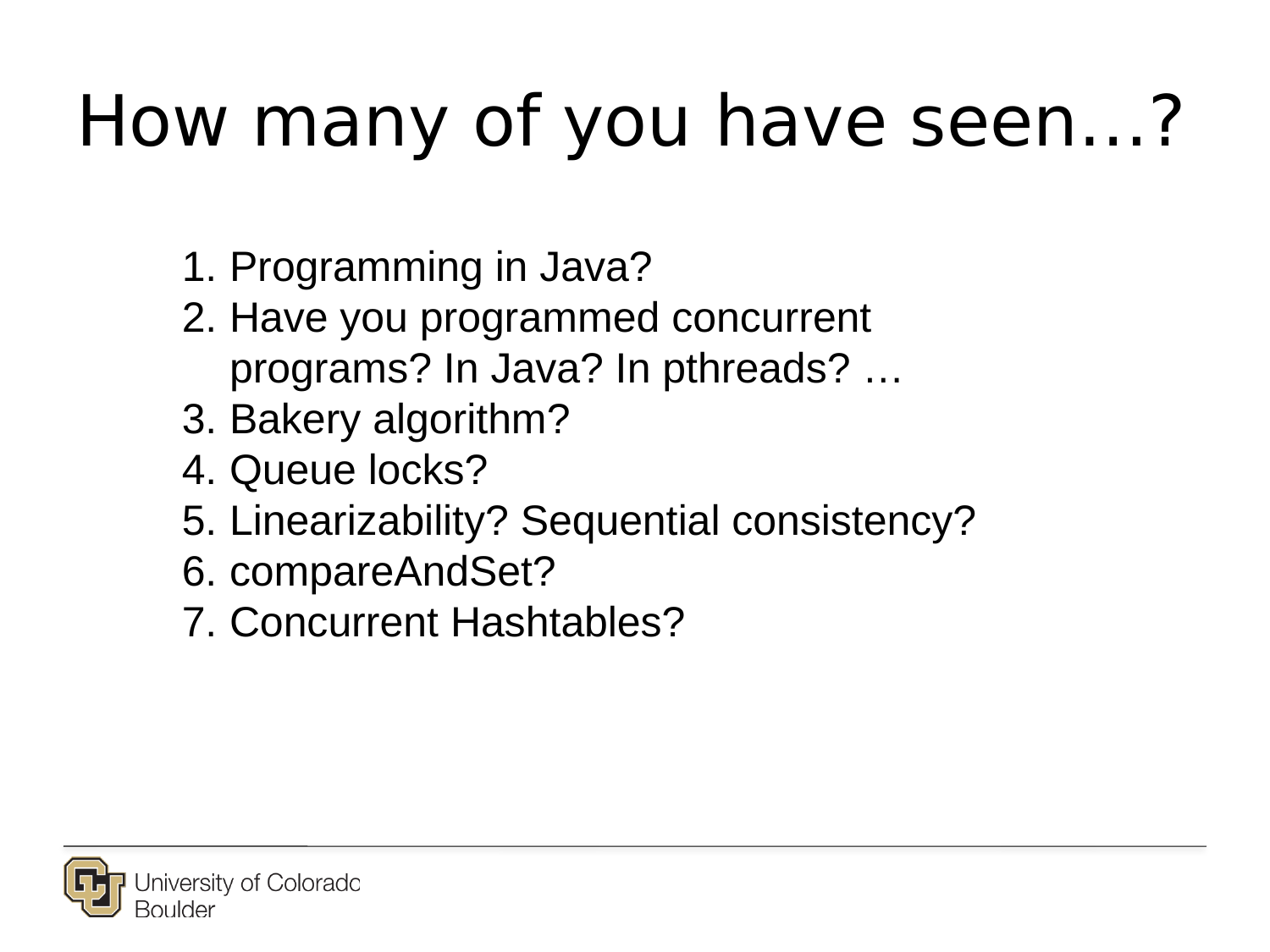

# How many of you have seen…?
Programming in Java?
Have you programmed concurrent programs? In Java? In pthreads? …
Bakery algorithm?
Queue locks?
Linearizability? Sequential consistency?
compareAndSet?
Concurrent Hashtables?